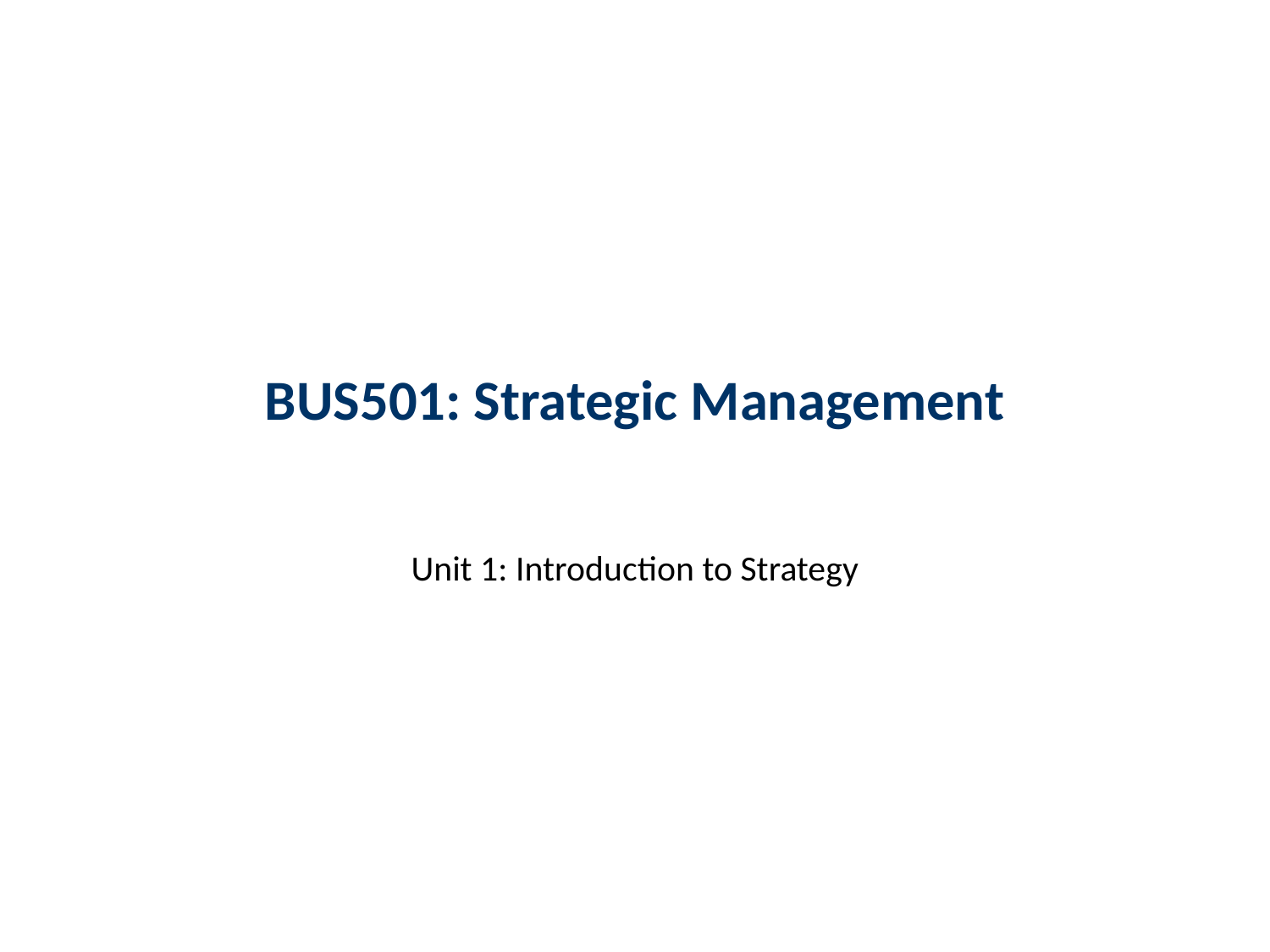

# BUS501: Strategic Management
Unit 1: Introduction to Strategy